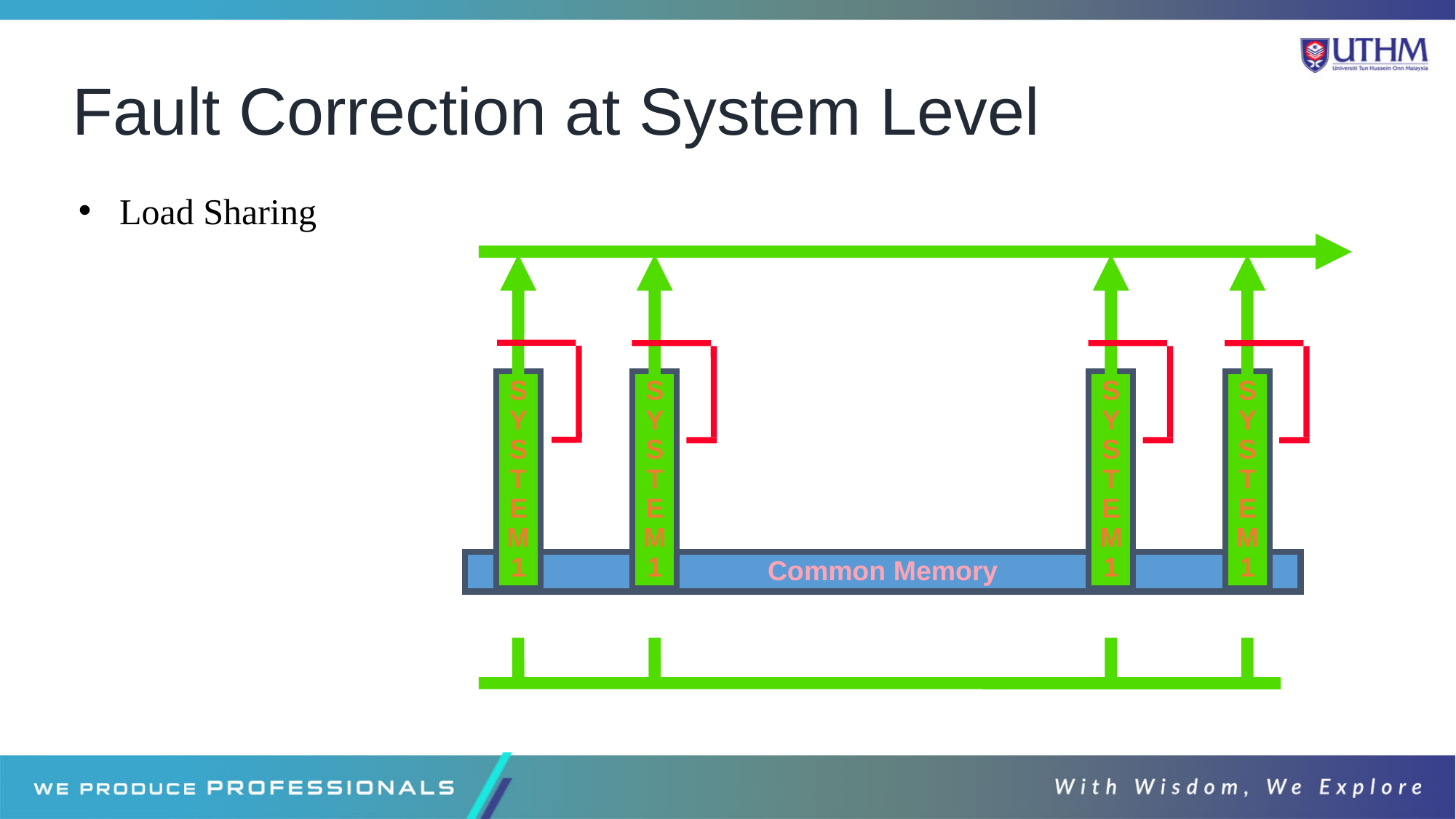

# Fault Correction at System Level
Load Sharing

S
Y
S
T
E
M
1

S
Y
S
T
E
M
1

S
Y
S
T
E
M
1

S
Y
S
T
E
M
1

Common Memory